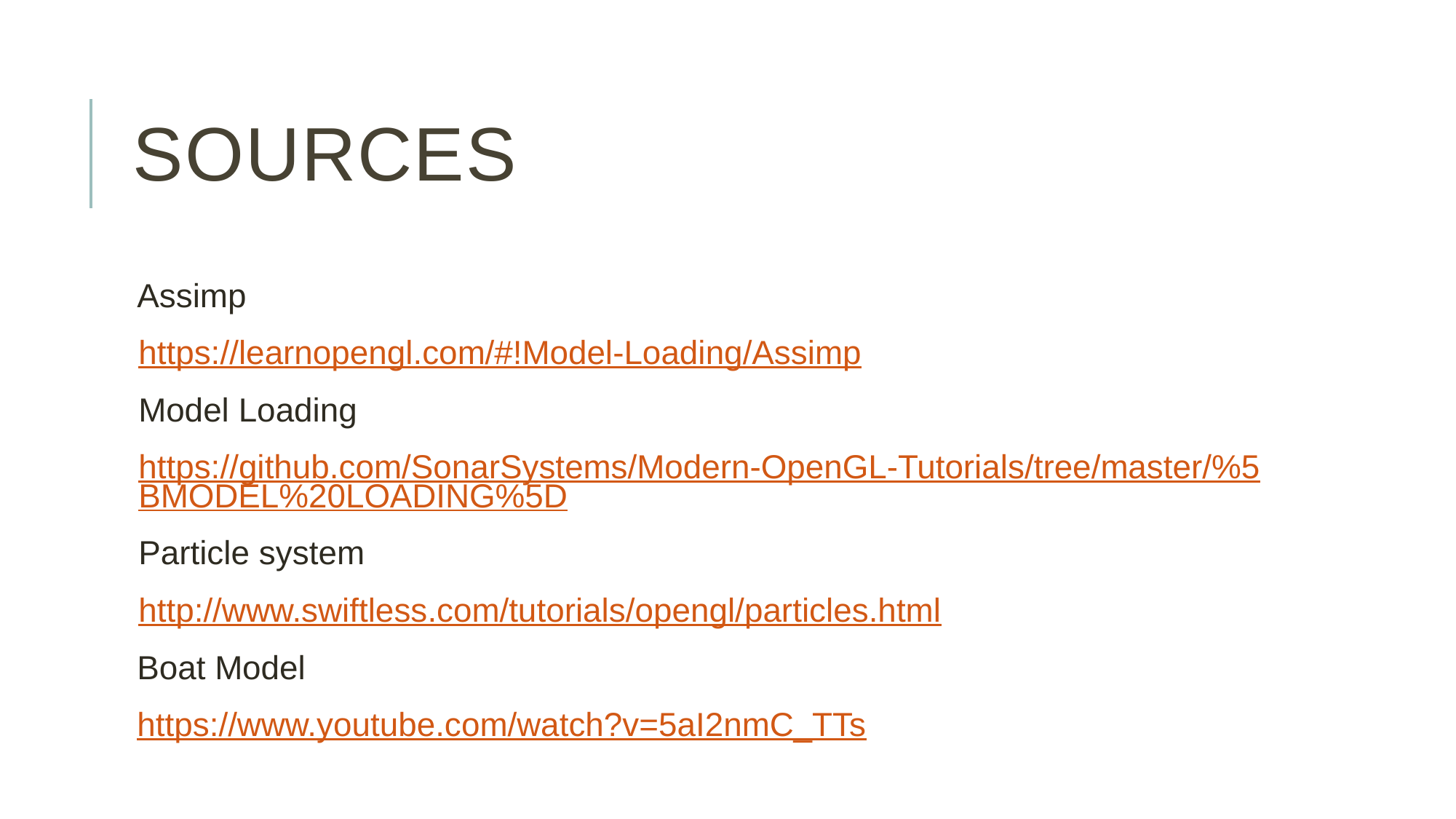

# sources
 Assimp
https://learnopengl.com/#!Model-Loading/Assimp
Model Loading
https://github.com/SonarSystems/Modern-OpenGL-Tutorials/tree/master/%5BMODEL%20LOADING%5D
Particle system
http://www.swiftless.com/tutorials/opengl/particles.html
 Boat Model
 https://www.youtube.com/watch?v=5aI2nmC_TTs